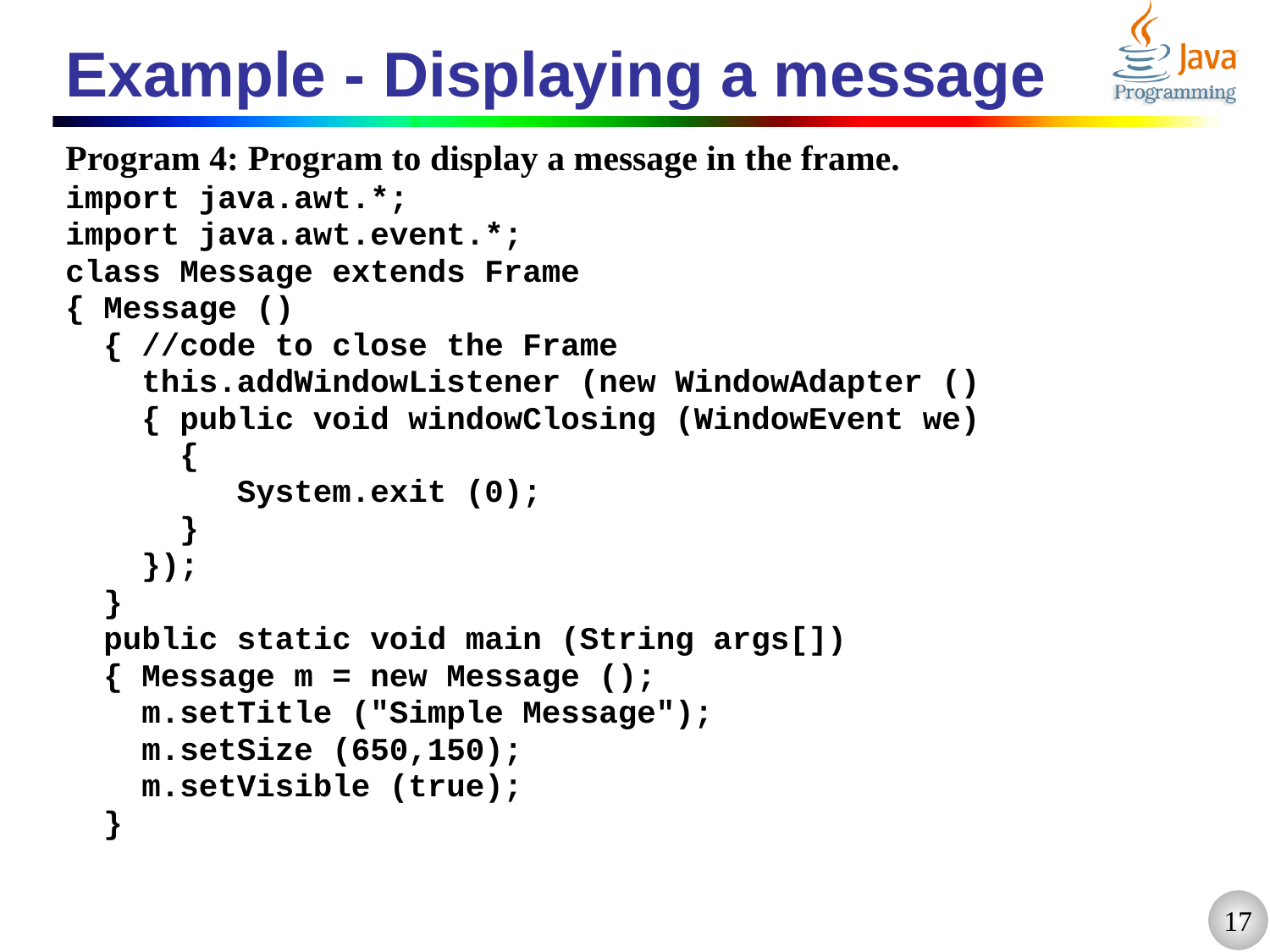

# Example - Displaying a message
Program 4: Program to display a message in the frame.
import java.awt.*;
import java.awt.event.*;
class Message extends Frame
{ Message ()
  { //code to close the Frame
    this.addWindowListener (new WindowAdapter ()
    { public void windowClosing (WindowEvent we)
      {
         System.exit (0);
      }
    });
  }
  public static void main (String args[])
  { Message m = new Message ();
    m.setTitle ("Simple Message");
    m.setSize (650,150);
    m.setVisible (true);
  }